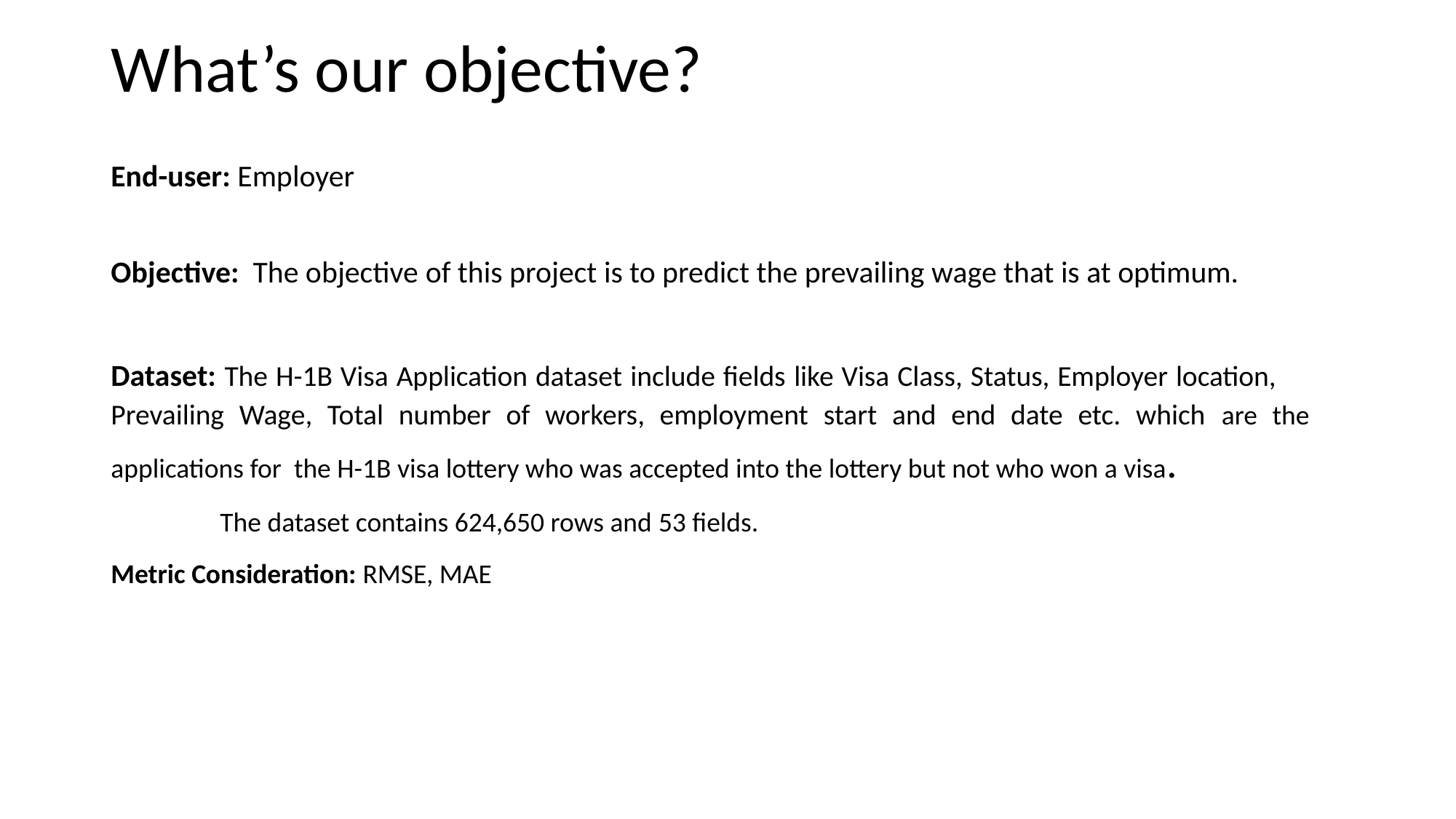

# What’s our objective?
End-user: Employer

Objective:  The objective of this project is to predict the prevailing wage that is at optimum.

Dataset: The H-1B Visa Application dataset include fields like Visa Class, Status, Employer location, 	Prevailing Wage, Total number of workers, employment start and end date etc. which are the 	applications for  the H-1B visa lottery who was accepted into the lottery but not who won a visa.
	The dataset contains 624,650 rows and 53 fields.
Metric Consideration: RMSE, MAE